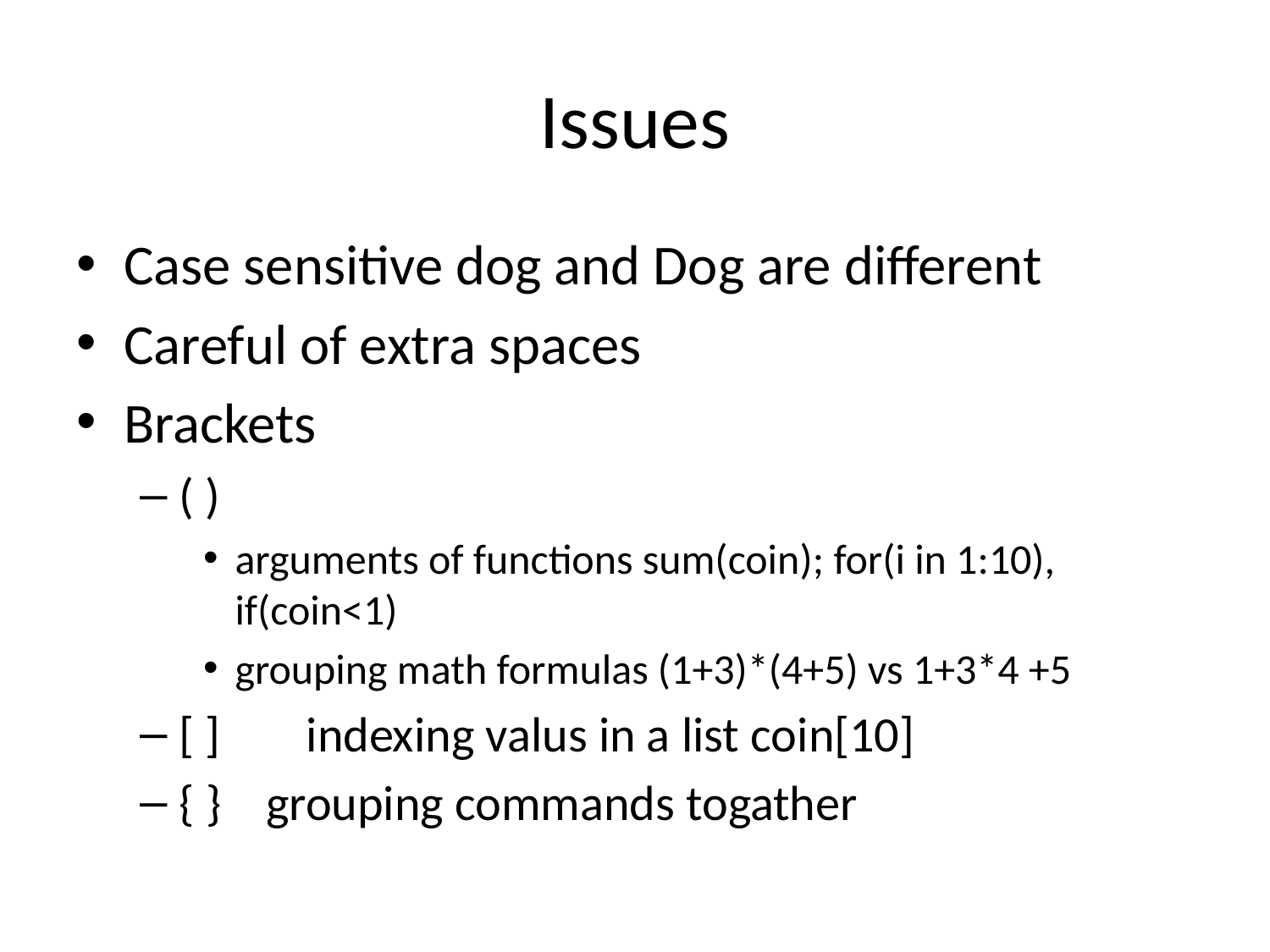

# Issues
Case sensitive dog and Dog are different
Careful of extra spaces
Brackets
( )
arguments of functions sum(coin); for(i in 1:10), if(coin<1)
grouping math formulas (1+3)*(4+5) vs 1+3*4 +5
[ ]	indexing valus in a list coin[10]
{ }    grouping commands togather